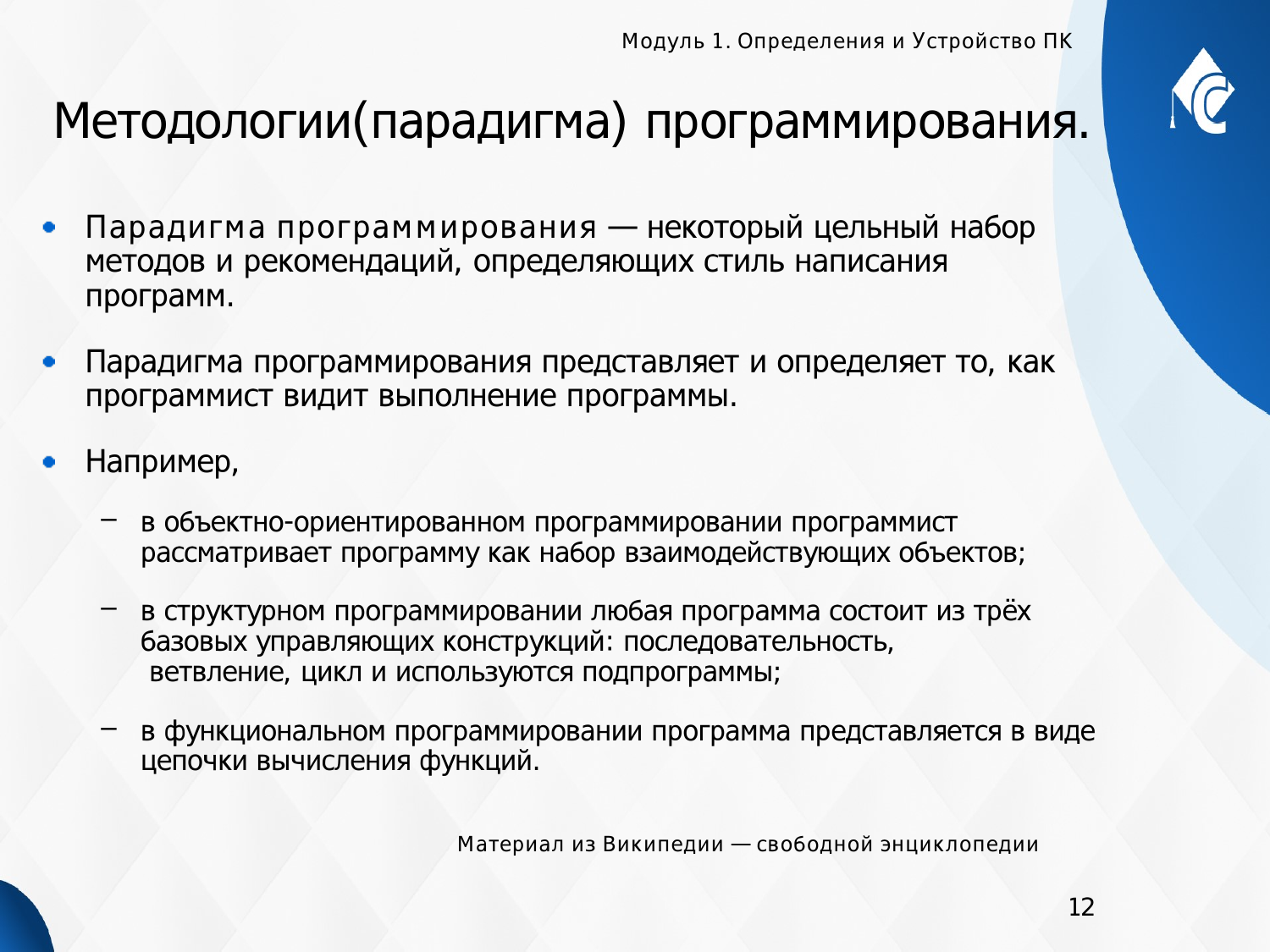

Модуль 1. Определения и Устройство ПК
# Методологии(парадигма) программирования.

Парадигма программирования — некоторый цельный набор методов и рекомендаций, определяющих стиль написания программ.
Парадигма программирования представляет и определяет то, как программист видит выполнение программы.
Например,
в объектно-ориентированном программировании программист рассматривает программу как набор взаимодействующих объектов;
в структурном программировании любая программа состоит из трёх базовых управляющих конструкций: последовательность,  ветвление, цикл и используются подпрограммы;
в функциональном программировании программа представляется в виде цепочки вычисления функций.

Материал из Википедии — свободной энциклопедии
12